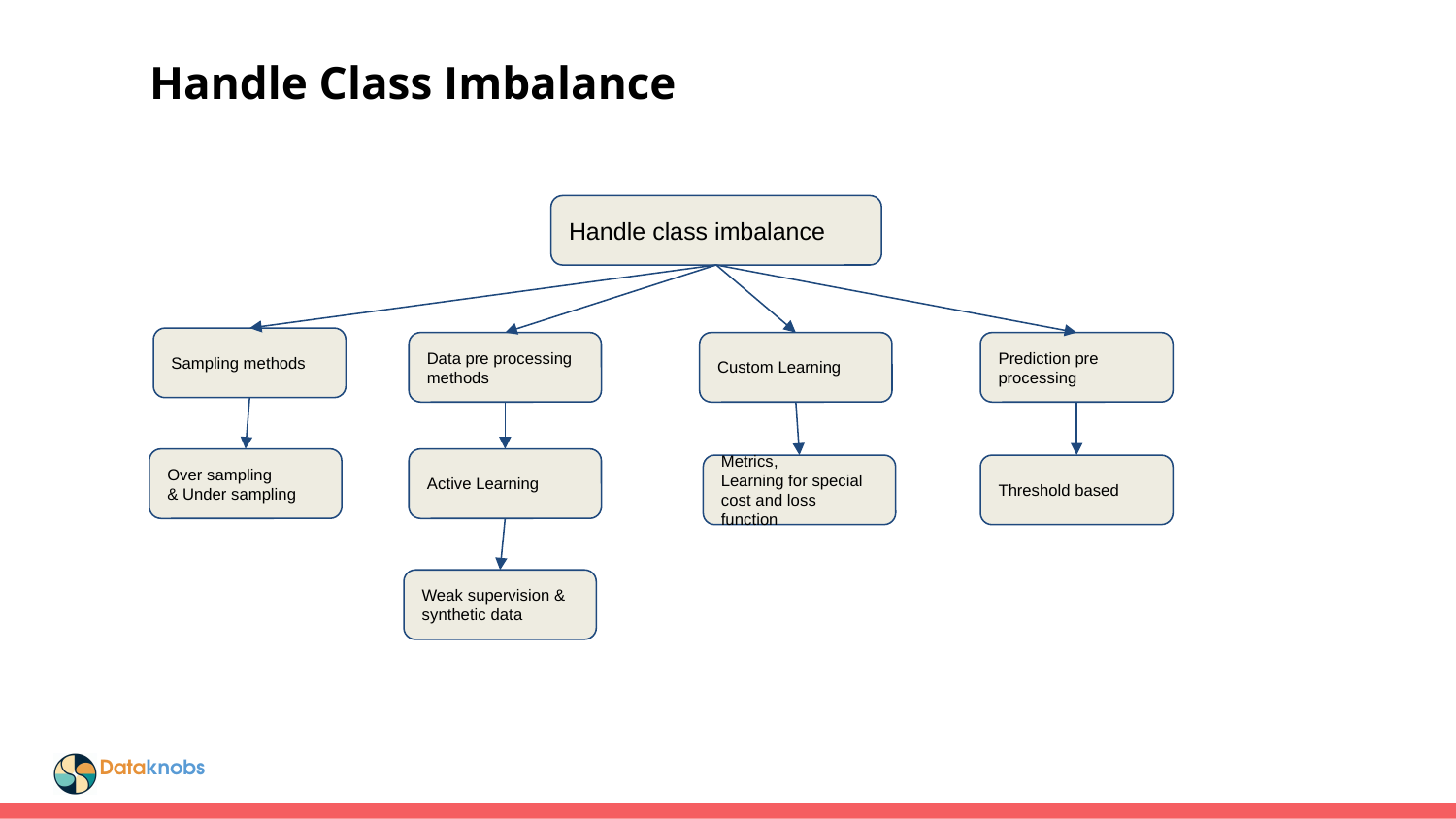

Handle Class Imbalance
Handle class imbalance
Sampling methods
Data pre processing methods
Custom Learning
Prediction pre processing
Over sampling
& Under sampling
Active Learning
Metrics,
Learning for special cost and loss function
Threshold based
Weak supervision & synthetic data